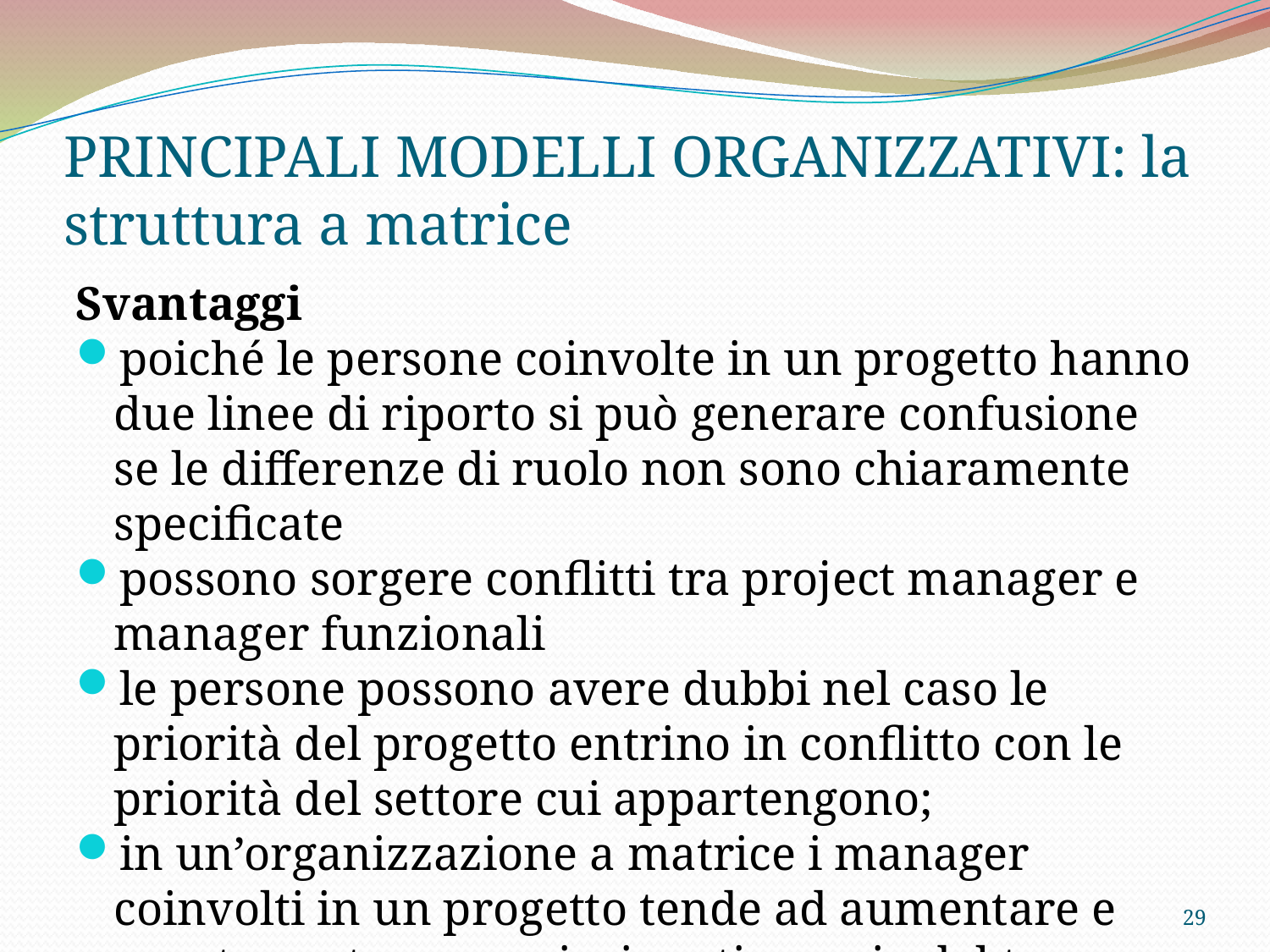

PRINCIPALI MODELLI ORGANIZZATIVI: la struttura a matrice
Svantaggi
poiché le persone coinvolte in un progetto hanno due linee di riporto si può generare confusione se le differenze di ruolo non sono chiaramente specificate
possono sorgere conflitti tra project manager e manager funzionali
le persone possono avere dubbi nel caso le priorità del progetto entrino in conflitto con le priorità del settore cui appartengono;
in un’organizzazione a matrice i manager coinvolti in un progetto tende ad aumentare e questo porta a maggiori costi per via del tempo necessario per negoziare;
il carico di lavoro delle persone aumenta perché devono coniugare il lavoro svolto nei progetti con lo svolgimento degli altri compiti del settore di appartenenza;

29